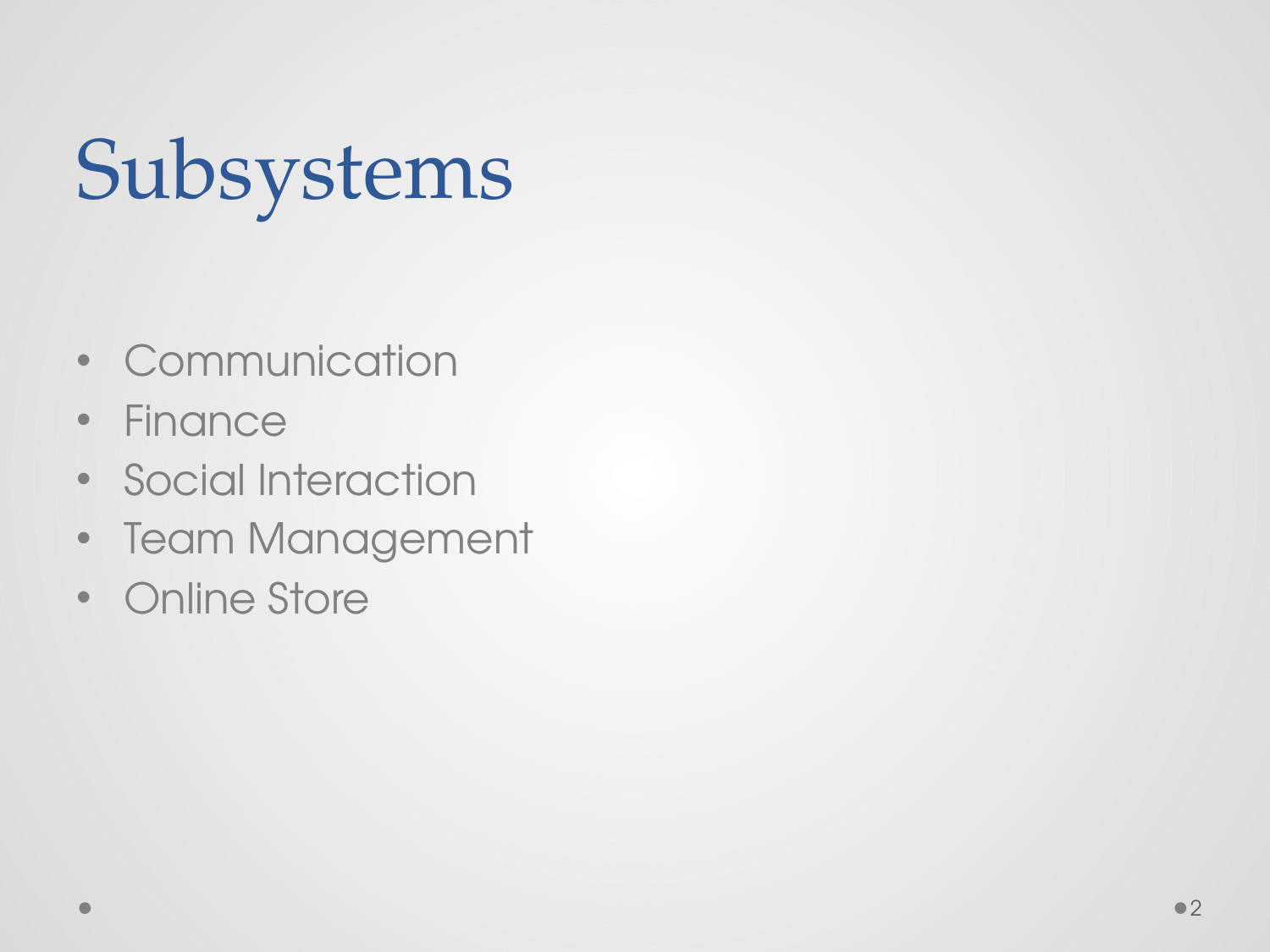

# Subsystems
Communication
Finance
Social Interaction
Team Management
Online Store
2